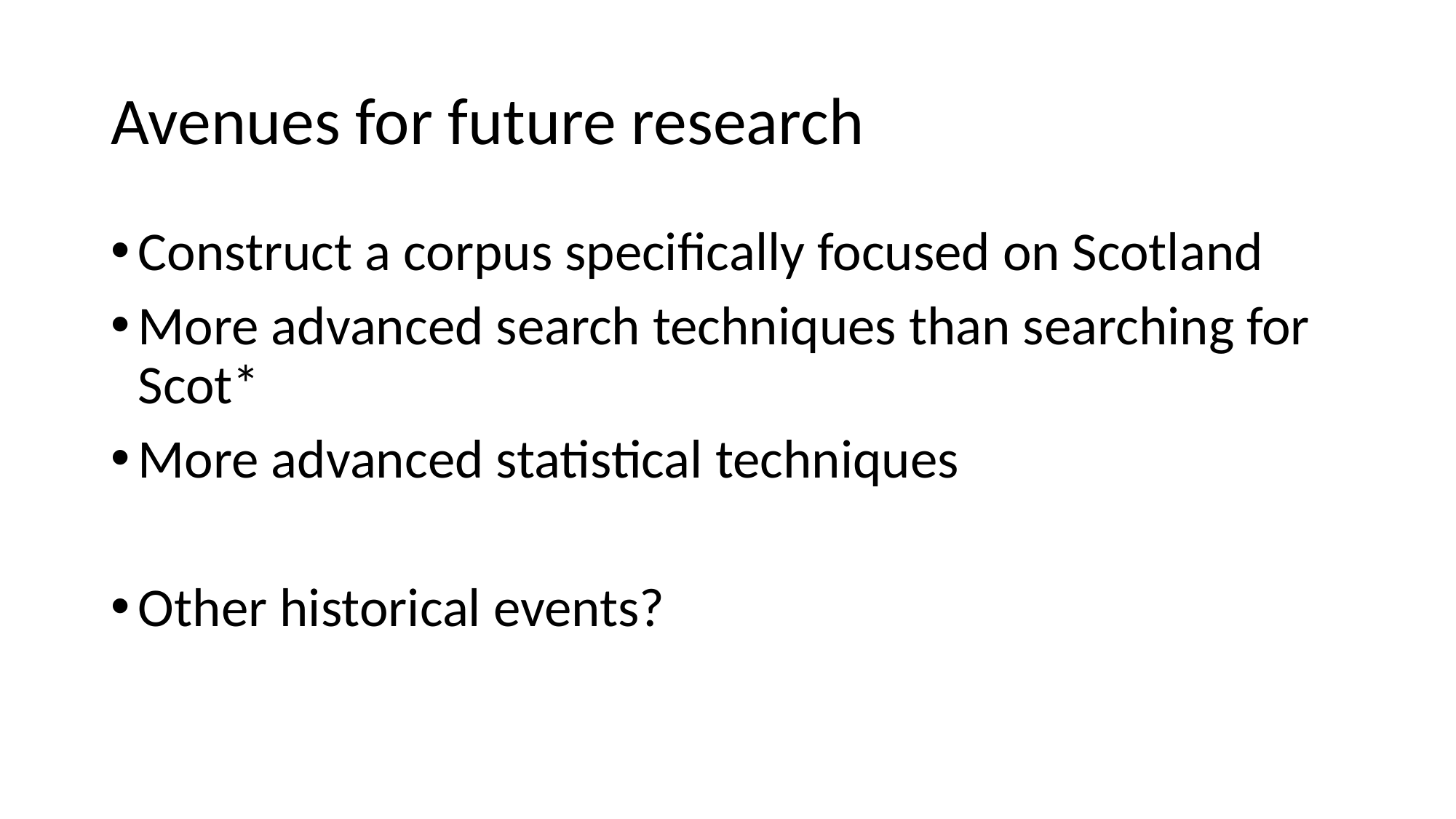

# Avenues for future research
Construct a corpus specifically focused on Scotland
More advanced search techniques than searching for Scot*
More advanced statistical techniques

Other historical events?